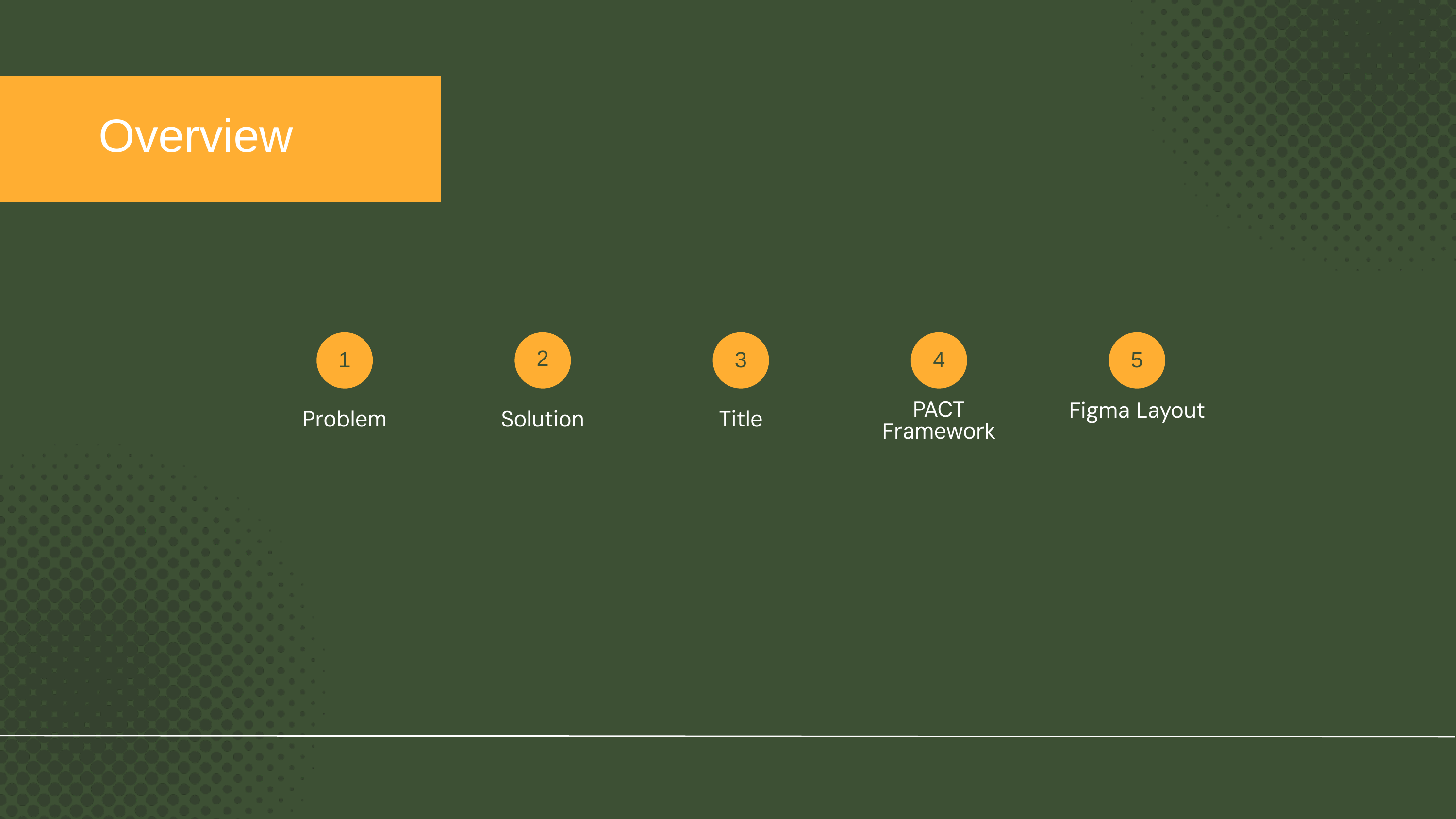

Overview

2

1
3
4
5
PACT Framework
Figma Layout
Problem
Solution
Title